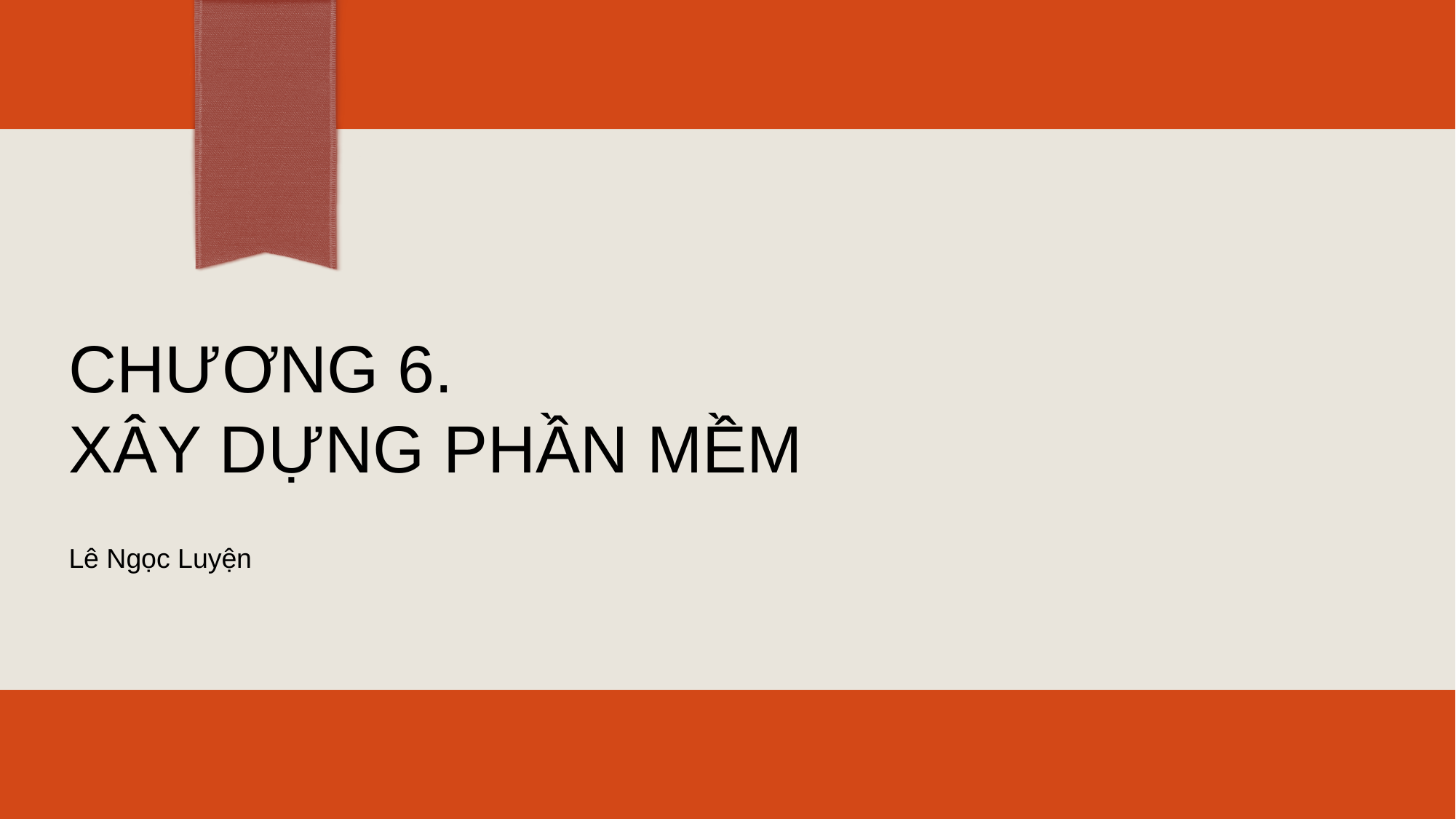

# Chương 6. XÂY DỰNG phần mềm
Lê Ngọc Luyện